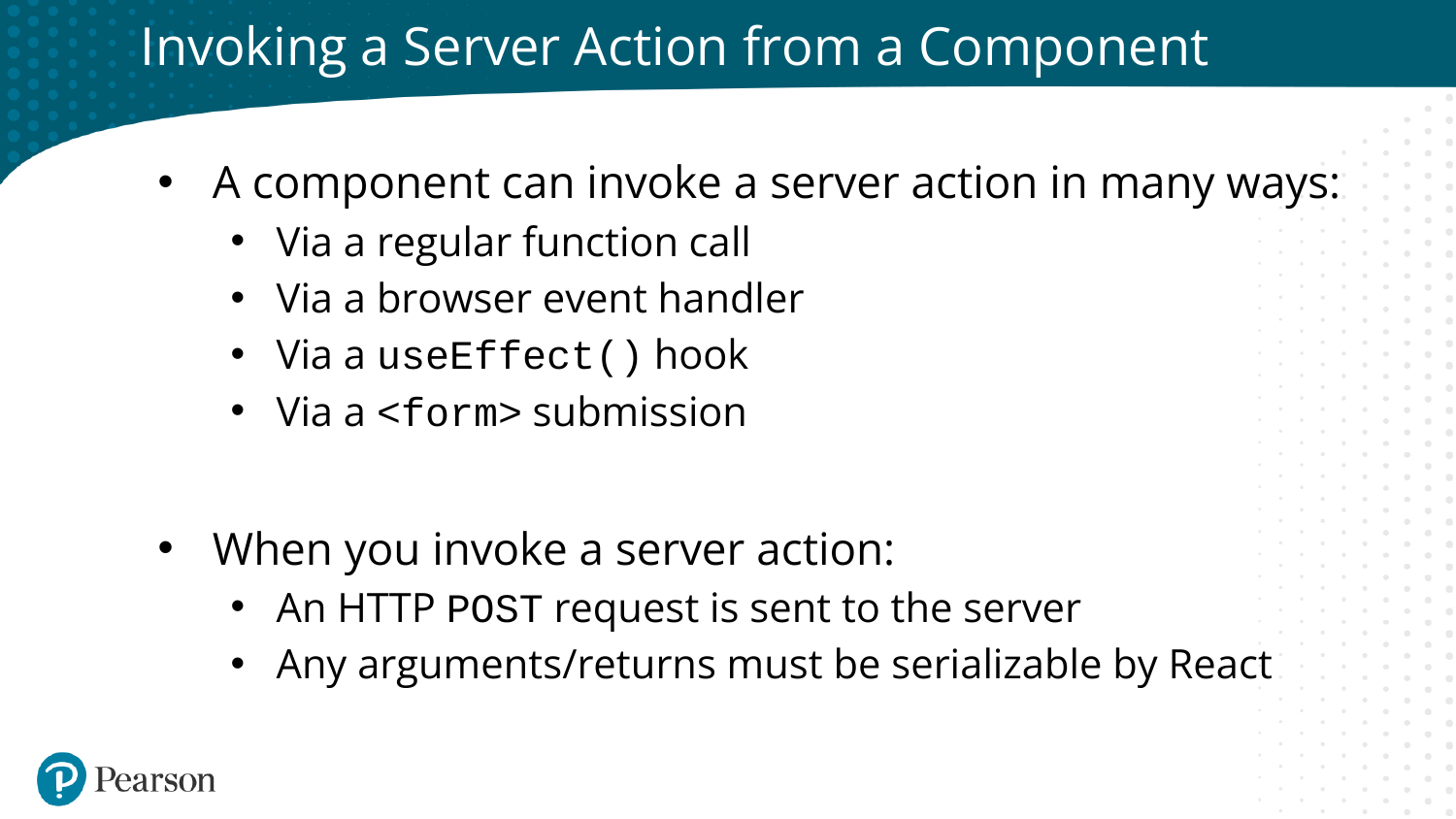

# Invoking a Server Action from a Component
A component can invoke a server action in many ways:
Via a regular function call
Via a browser event handler
Via a useEffect() hook
Via a <form> submission

When you invoke a server action:
An HTTP POST request is sent to the server
Any arguments/returns must be serializable by React